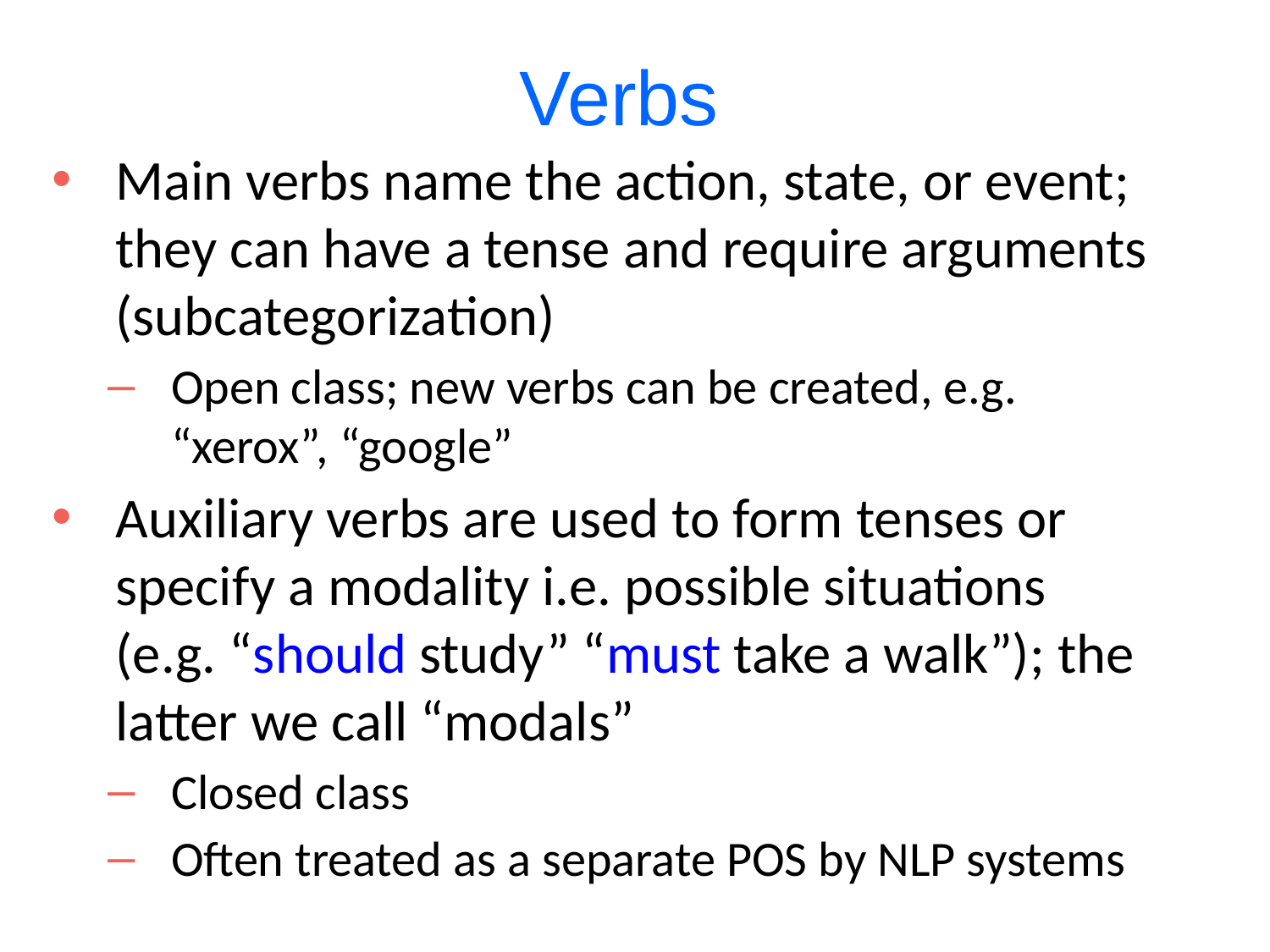

# Verbs
Main verbs name the action, state, or event; they can have a tense and require arguments (subcategorization)
Open class; new verbs can be created, e.g. “xerox”, “google”
Auxiliary verbs are used to form tenses or specify a modality i.e. possible situations (e.g. “should study” “must take a walk”); the latter we call “modals”
Closed class
Often treated as a separate POS by NLP systems